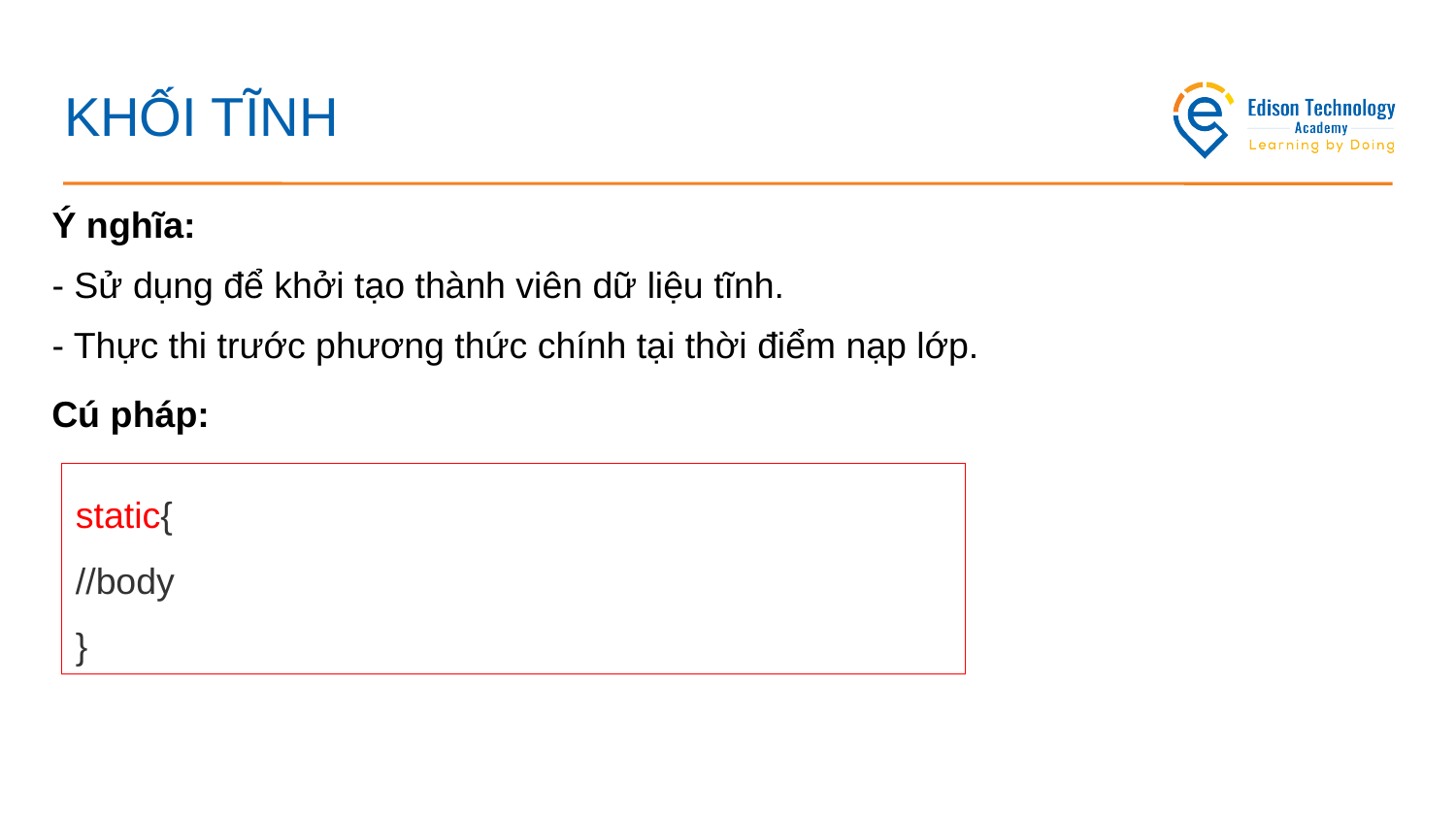

# KHỐI TĨNH
Ý nghĩa:
- Sử dụng để khởi tạo thành viên dữ liệu tĩnh.
- Thực thi trước phương thức chính tại thời điểm nạp lớp.
Cú pháp:
static{
//body
}